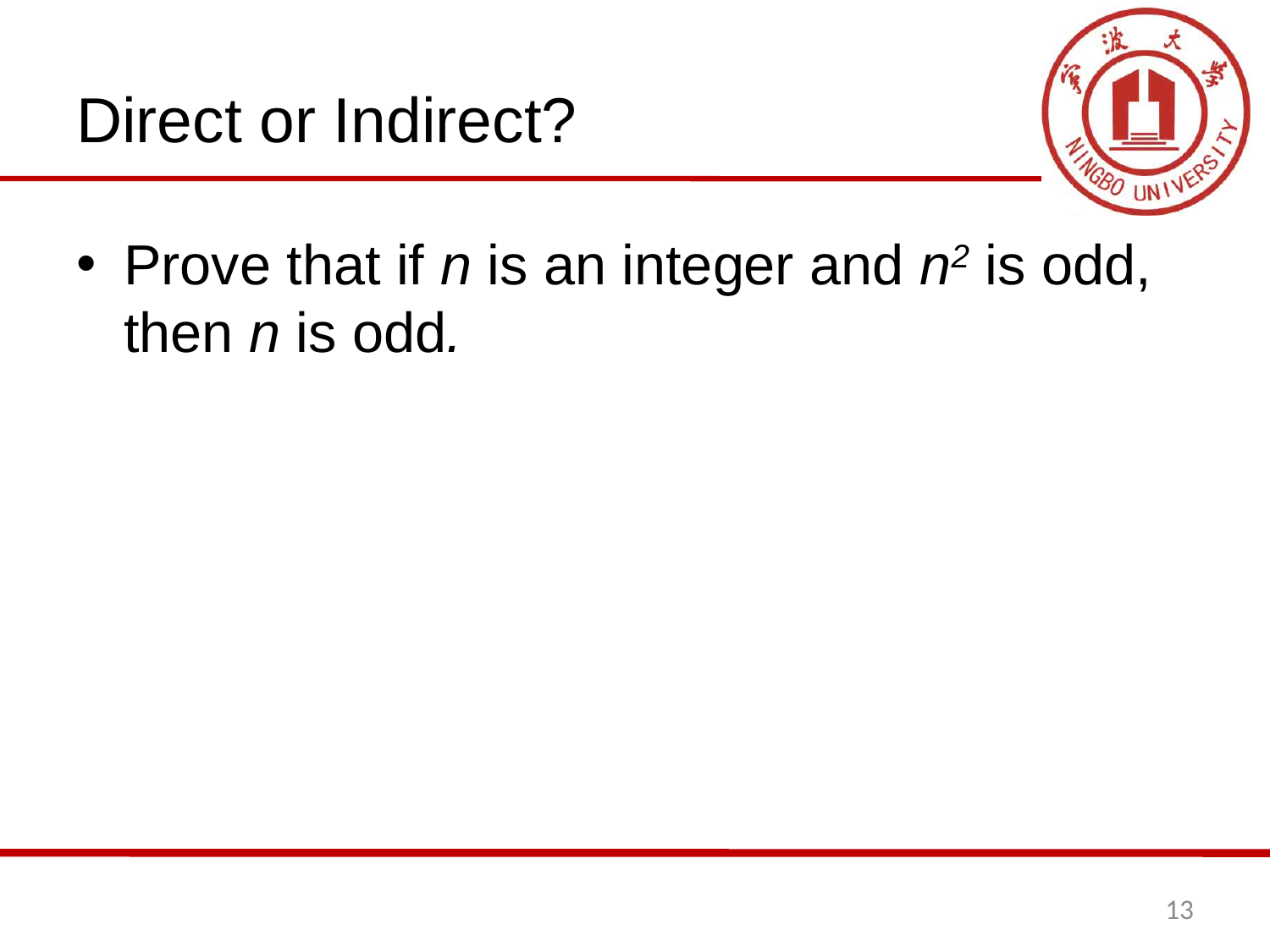

# Direct or Indirect?
Prove that if n is an integer and n2 is odd, then n is odd.
13